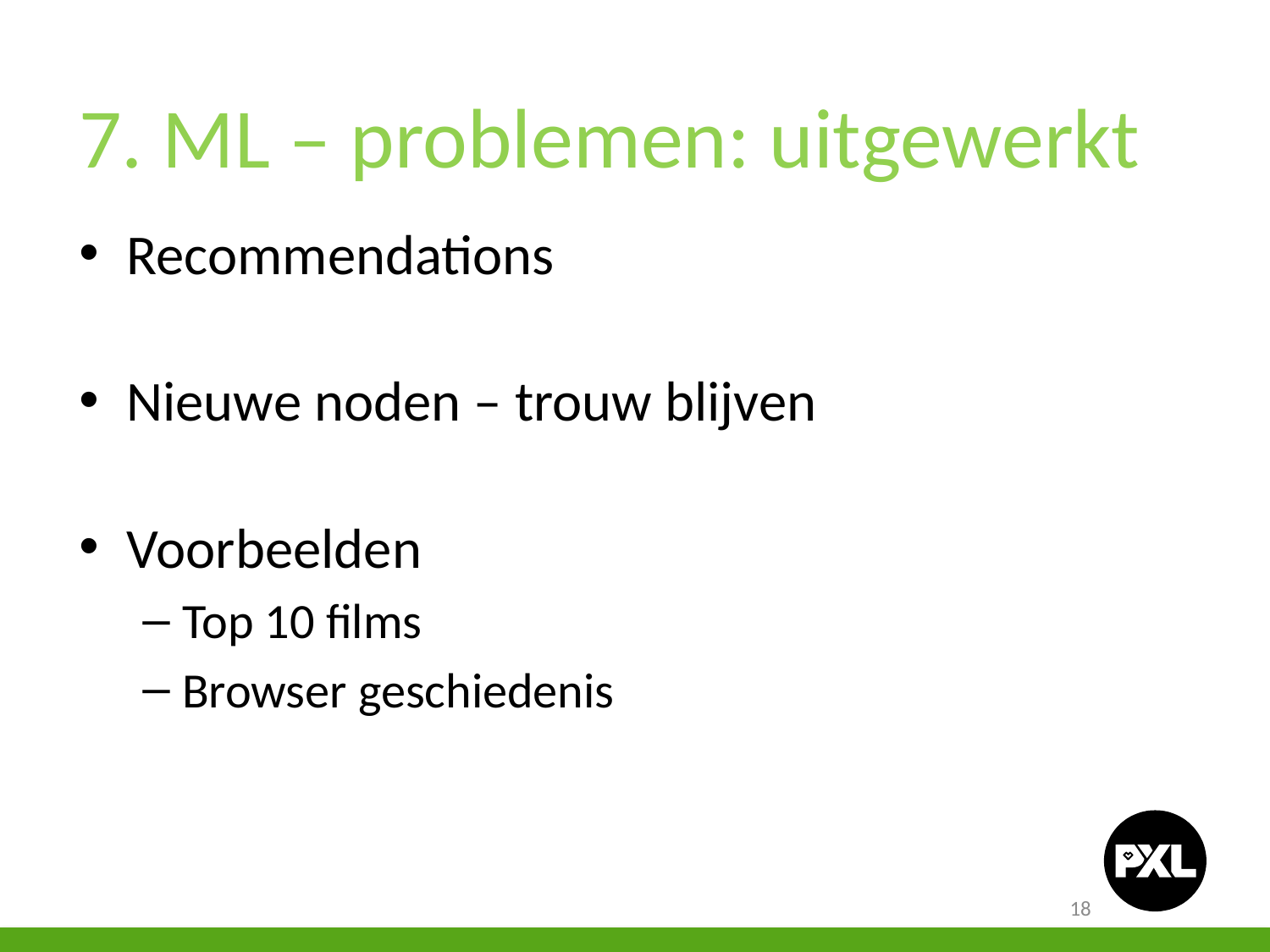

7. ML – problemen: uitgewerkt

Recommendations
Nieuwe noden – trouw blijven
Voorbeelden
Top 10 films
Browser geschiedenis
18